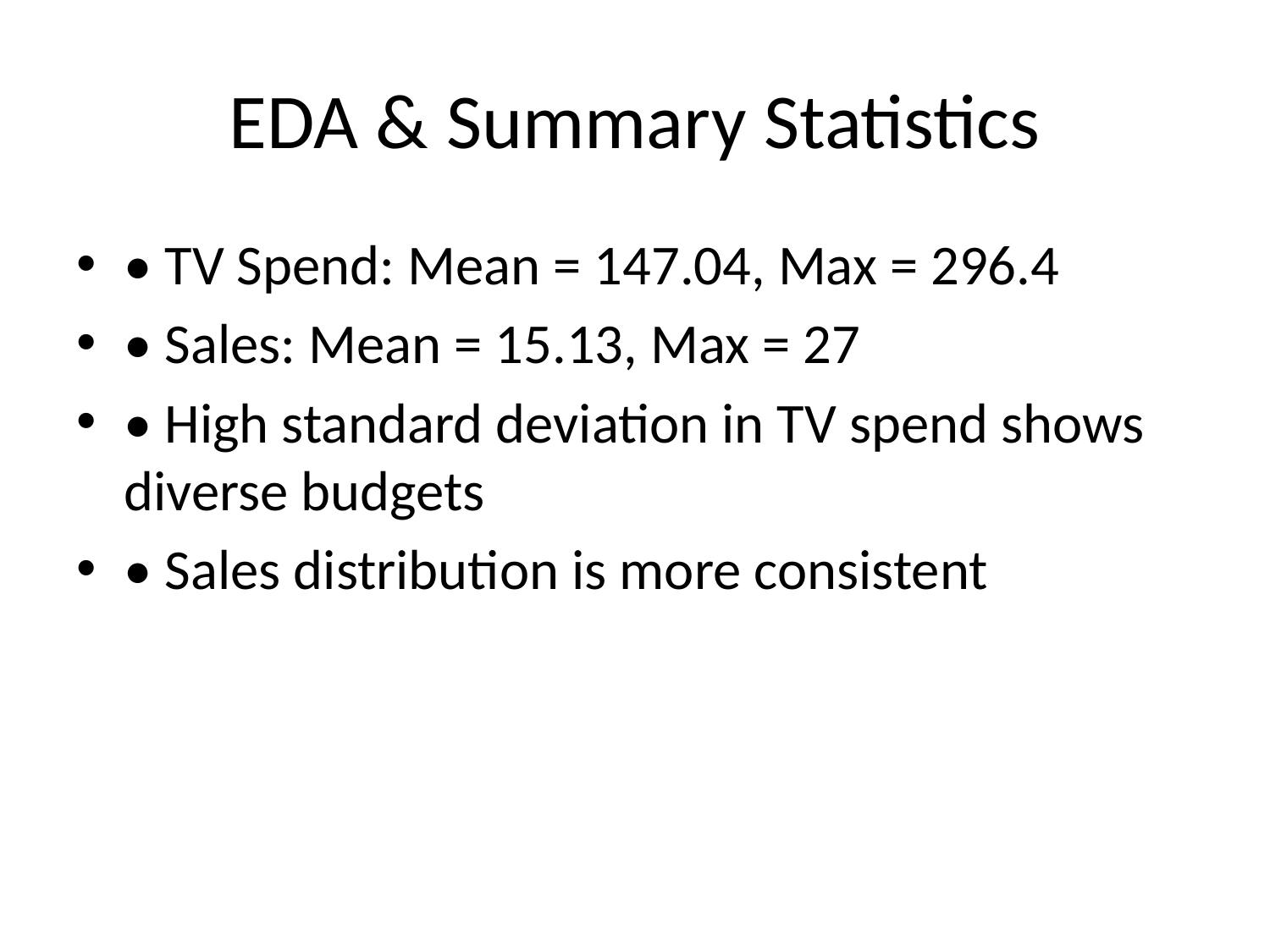

# EDA & Summary Statistics
• TV Spend: Mean = 147.04, Max = 296.4
• Sales: Mean = 15.13, Max = 27
• High standard deviation in TV spend shows diverse budgets
• Sales distribution is more consistent